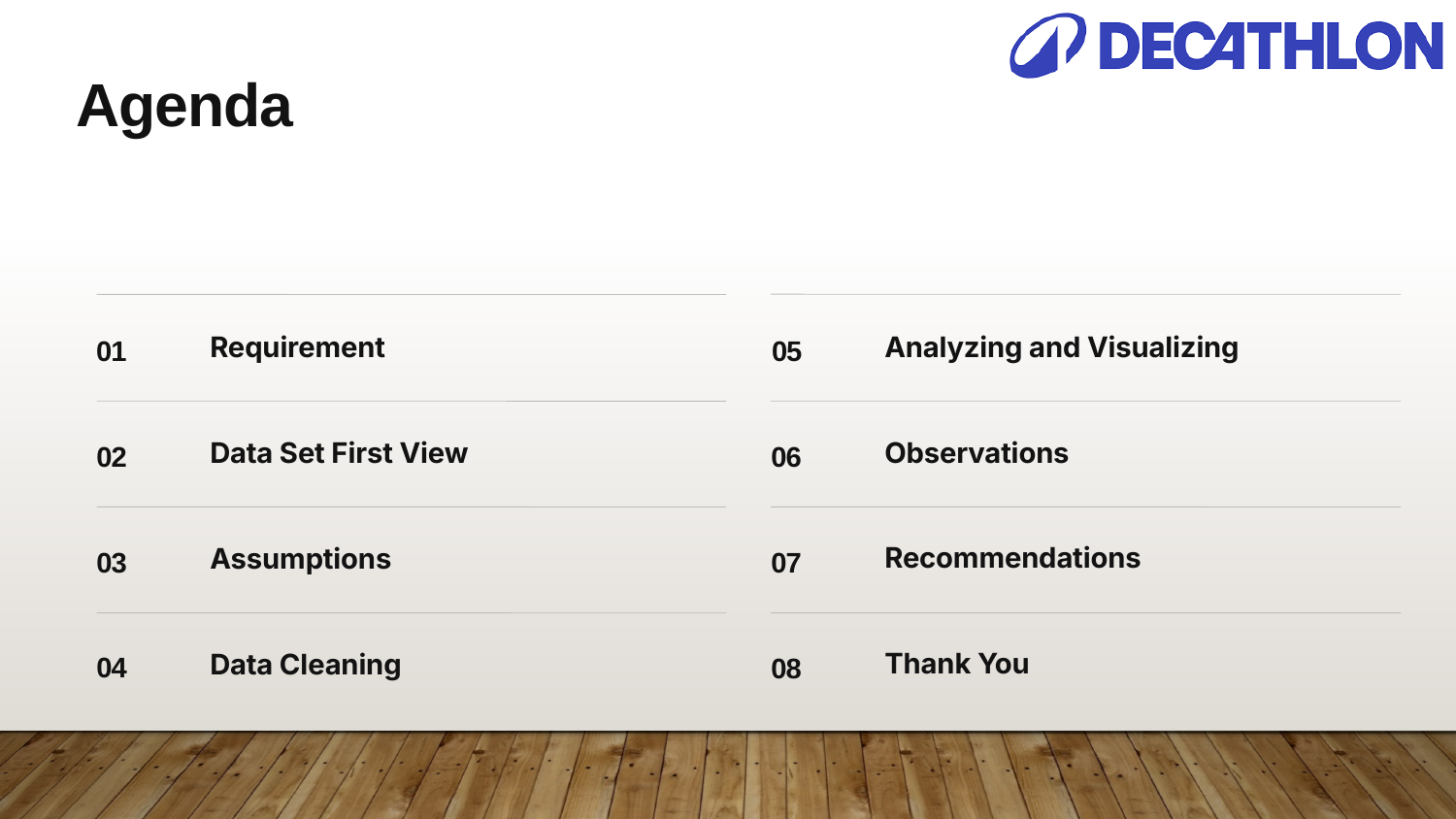

Agenda

01
05
Requirement
Analyzing and Visualizing

02
06
Observations
Data Set First View

07
03
Recommendations
Assumptions

04
08
Thank You
Data Cleaning